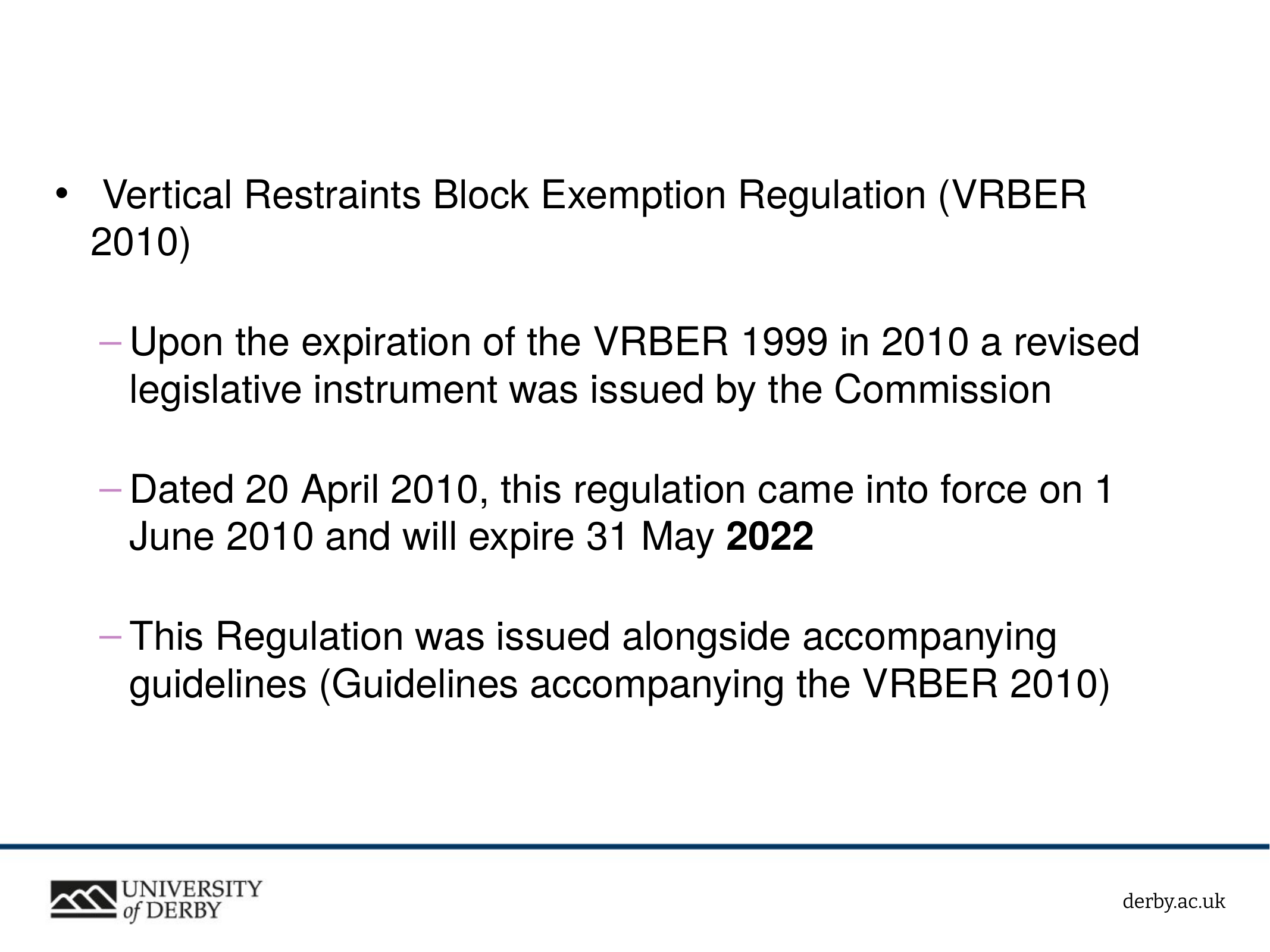

Vertical Restraints Block Exemption Regulation (VRBER 2010)
Upon the expiration of the VRBER 1999 in 2010 a revised legislative instrument was issued by the Commission
Dated 20 April 2010, this regulation came into force on 1 June 2010 and will expire 31 May 2022
This Regulation was issued alongside accompanying guidelines (Guidelines accompanying the VRBER 2010)